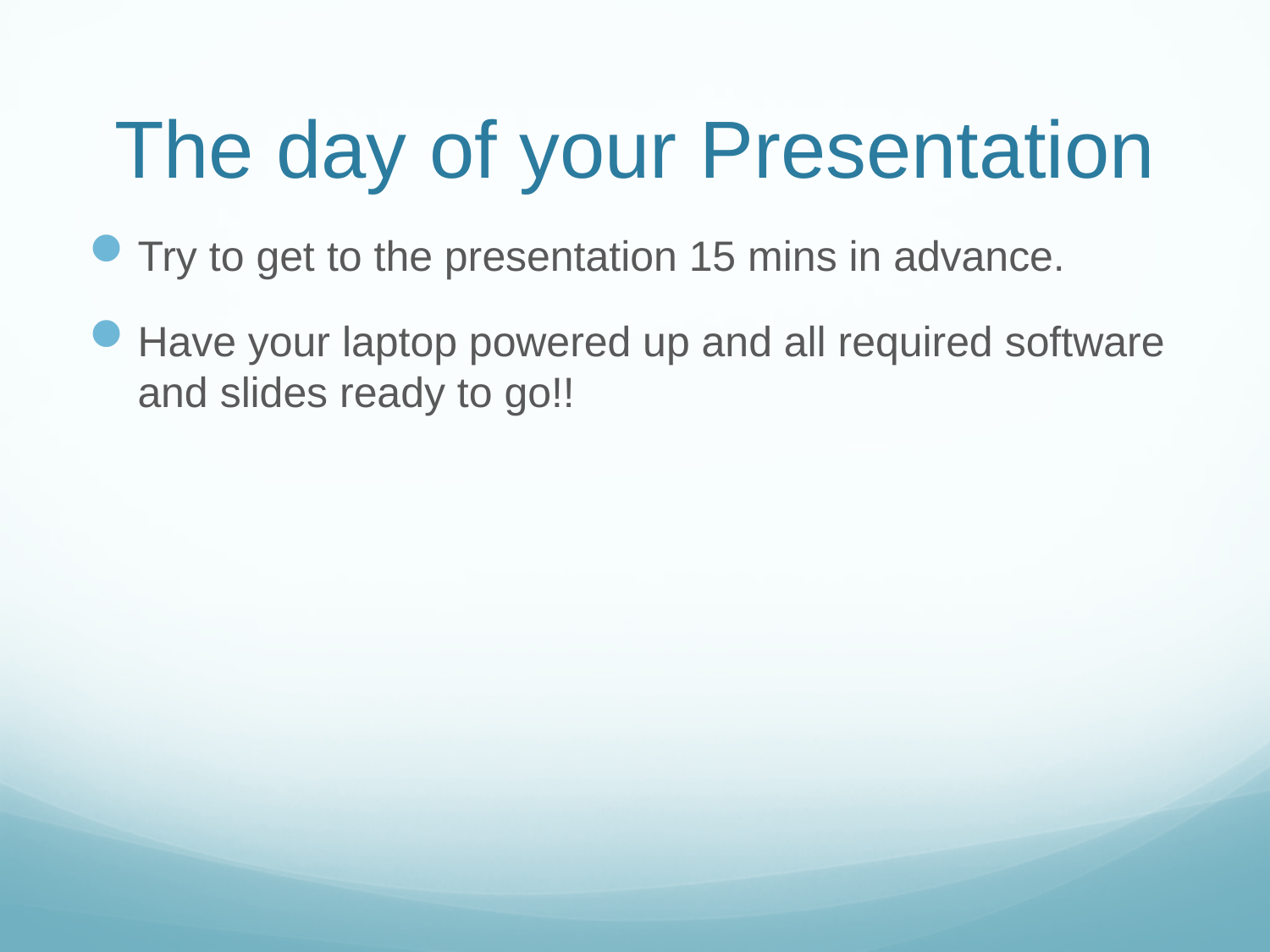

# The day of your Presentation
Try to get to the presentation 15 mins in advance.
Have your laptop powered up and all required software and slides ready to go!!